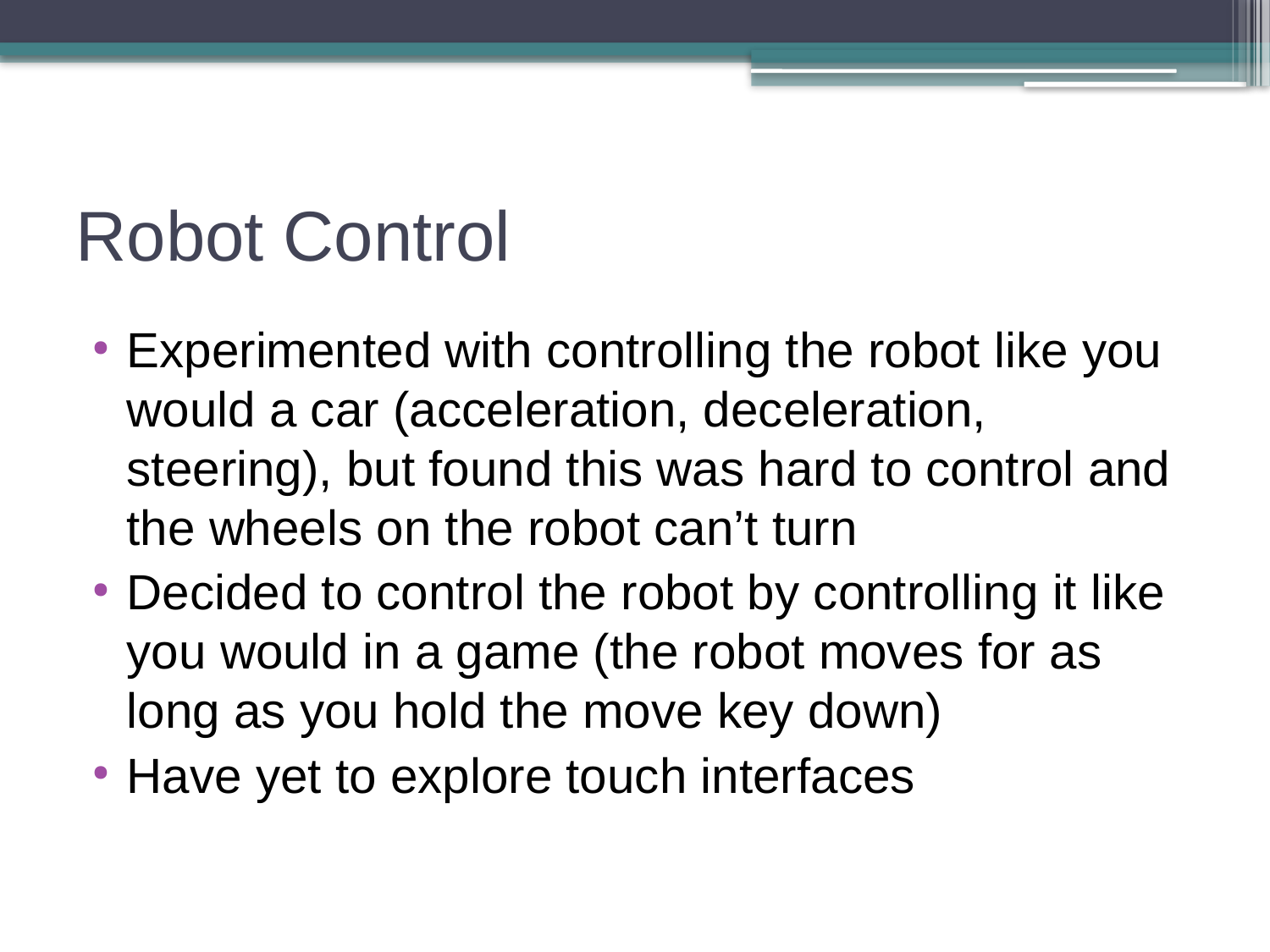

# Robot Control
Experimented with controlling the robot like you would a car (acceleration, deceleration, steering), but found this was hard to control and the wheels on the robot can’t turn
Decided to control the robot by controlling it like you would in a game (the robot moves for as long as you hold the move key down)
Have yet to explore touch interfaces